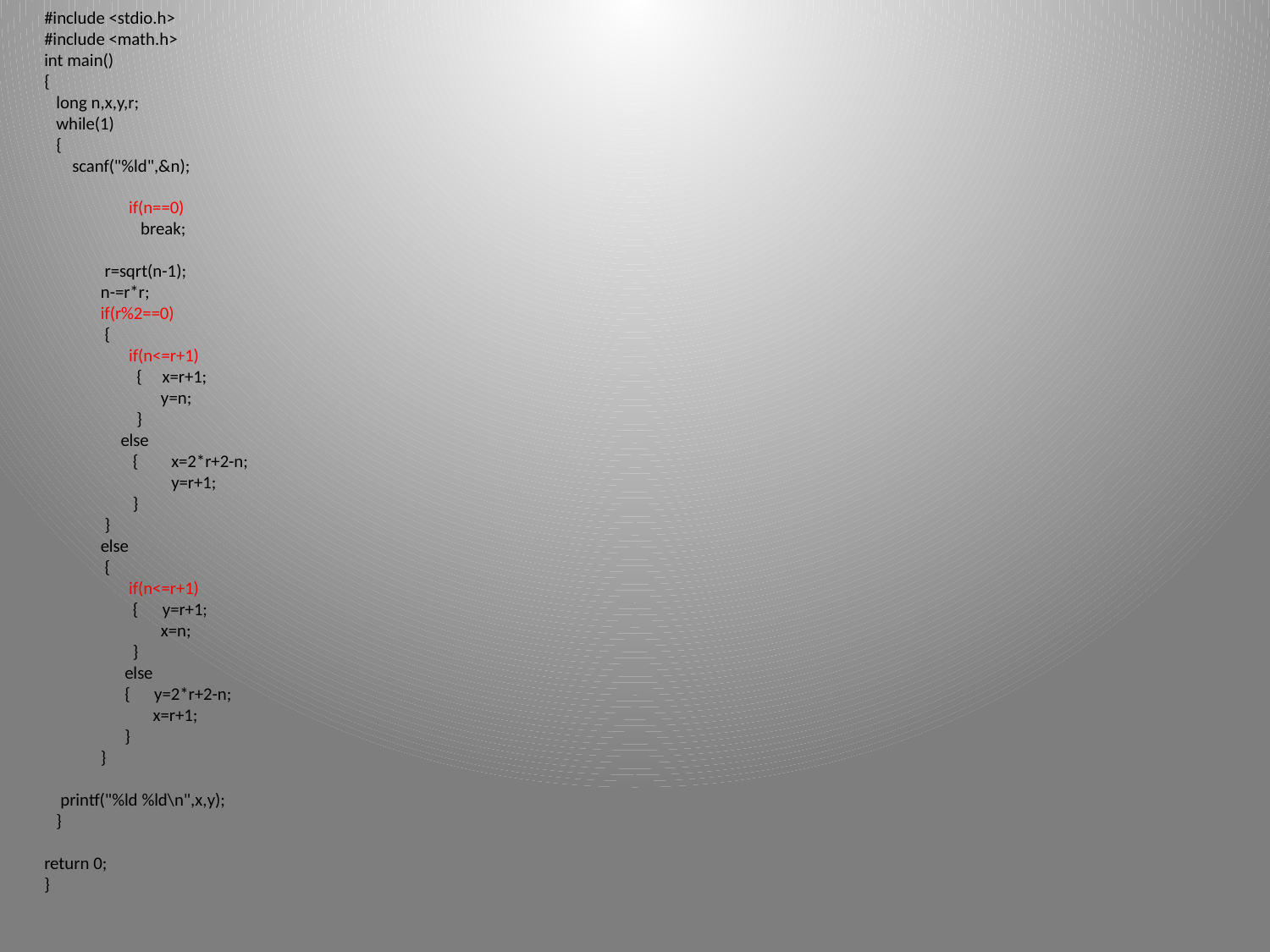

#include <stdio.h>
#include <math.h>
int main()
{
   long n,x,y,r;
   while(1)
   {
       scanf("%ld",&n);

                     if(n==0)
                        break;

               r=sqrt(n-1);
              n-=r*r;
              if(r%2==0)
               {
                     if(n<=r+1)
                       {     x=r+1;
                             y=n;
                       }
                   else
                      { 	x=2*r+2-n;
                       	y=r+1;
                      }
               }
              else
               {
                     if(n<=r+1)
                      {      y=r+1;
                             x=n;
                      }
                    else
                    {      y=2*r+2-n;
                           x=r+1;
                    }
              }

    printf("%ld %ld\n",x,y);
   }

return 0;
}